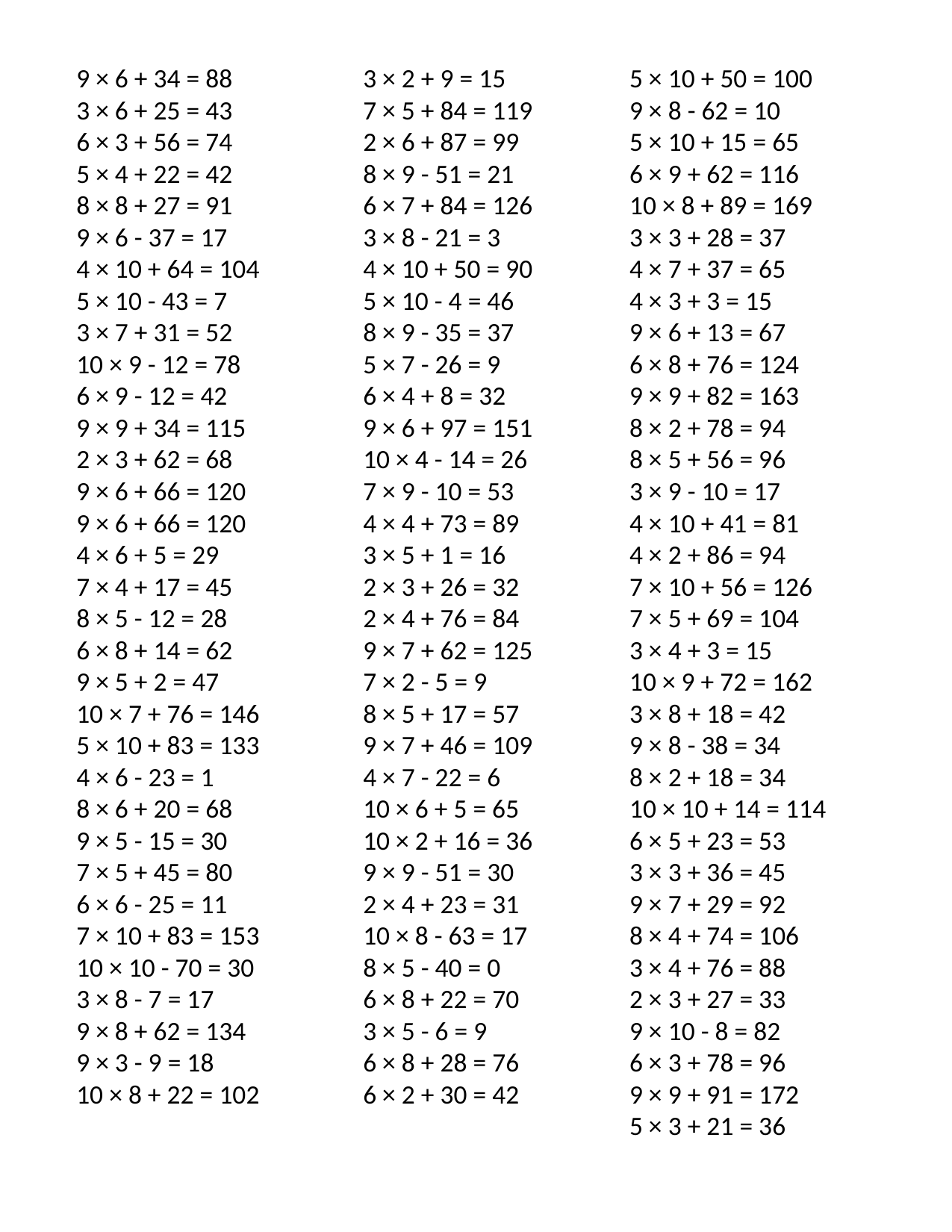

9 × 6 + 34 = 88
3 × 6 + 25 = 43
6 × 3 + 56 = 74
5 × 4 + 22 = 42
8 × 8 + 27 = 91
9 × 6 - 37 = 17
4 × 10 + 64 = 104
5 × 10 - 43 = 7
3 × 7 + 31 = 52
10 × 9 - 12 = 78
6 × 9 - 12 = 42
9 × 9 + 34 = 115
2 × 3 + 62 = 68
9 × 6 + 66 = 120
9 × 6 + 66 = 120
4 × 6 + 5 = 29
7 × 4 + 17 = 45
8 × 5 - 12 = 28
6 × 8 + 14 = 62
9 × 5 + 2 = 47
10 × 7 + 76 = 146
5 × 10 + 83 = 133
4 × 6 - 23 = 1
8 × 6 + 20 = 68
9 × 5 - 15 = 30
7 × 5 + 45 = 80
6 × 6 - 25 = 11
7 × 10 + 83 = 153
10 × 10 - 70 = 30
3 × 8 - 7 = 17
9 × 8 + 62 = 134
9 × 3 - 9 = 18
10 × 8 + 22 = 102

3 × 2 + 9 = 15
7 × 5 + 84 = 119
2 × 6 + 87 = 99
8 × 9 - 51 = 21
6 × 7 + 84 = 126
3 × 8 - 21 = 3
4 × 10 + 50 = 90
5 × 10 - 4 = 46
8 × 9 - 35 = 37
5 × 7 - 26 = 9
6 × 4 + 8 = 32
9 × 6 + 97 = 151
10 × 4 - 14 = 26
7 × 9 - 10 = 53
4 × 4 + 73 = 89
3 × 5 + 1 = 16
2 × 3 + 26 = 32
2 × 4 + 76 = 84
9 × 7 + 62 = 125
7 × 2 - 5 = 9
8 × 5 + 17 = 57
9 × 7 + 46 = 109
4 × 7 - 22 = 6
10 × 6 + 5 = 65
10 × 2 + 16 = 36
9 × 9 - 51 = 30
2 × 4 + 23 = 31
10 × 8 - 63 = 17
8 × 5 - 40 = 0
6 × 8 + 22 = 70
3 × 5 - 6 = 9
6 × 8 + 28 = 76
6 × 2 + 30 = 42

5 × 10 + 50 = 100
9 × 8 - 62 = 10
5 × 10 + 15 = 65
6 × 9 + 62 = 116
10 × 8 + 89 = 169
3 × 3 + 28 = 37
4 × 7 + 37 = 65
4 × 3 + 3 = 15
9 × 6 + 13 = 67
6 × 8 + 76 = 124
9 × 9 + 82 = 163
8 × 2 + 78 = 94
8 × 5 + 56 = 96
3 × 9 - 10 = 17
4 × 10 + 41 = 81
4 × 2 + 86 = 94
7 × 10 + 56 = 126
7 × 5 + 69 = 104
3 × 4 + 3 = 15
10 × 9 + 72 = 162
3 × 8 + 18 = 42
9 × 8 - 38 = 34
8 × 2 + 18 = 34
10 × 10 + 14 = 114
6 × 5 + 23 = 53
3 × 3 + 36 = 45
9 × 7 + 29 = 92
8 × 4 + 74 = 106
3 × 4 + 76 = 88
2 × 3 + 27 = 33
9 × 10 - 8 = 82
6 × 3 + 78 = 96
9 × 9 + 91 = 172
5 × 3 + 21 = 36